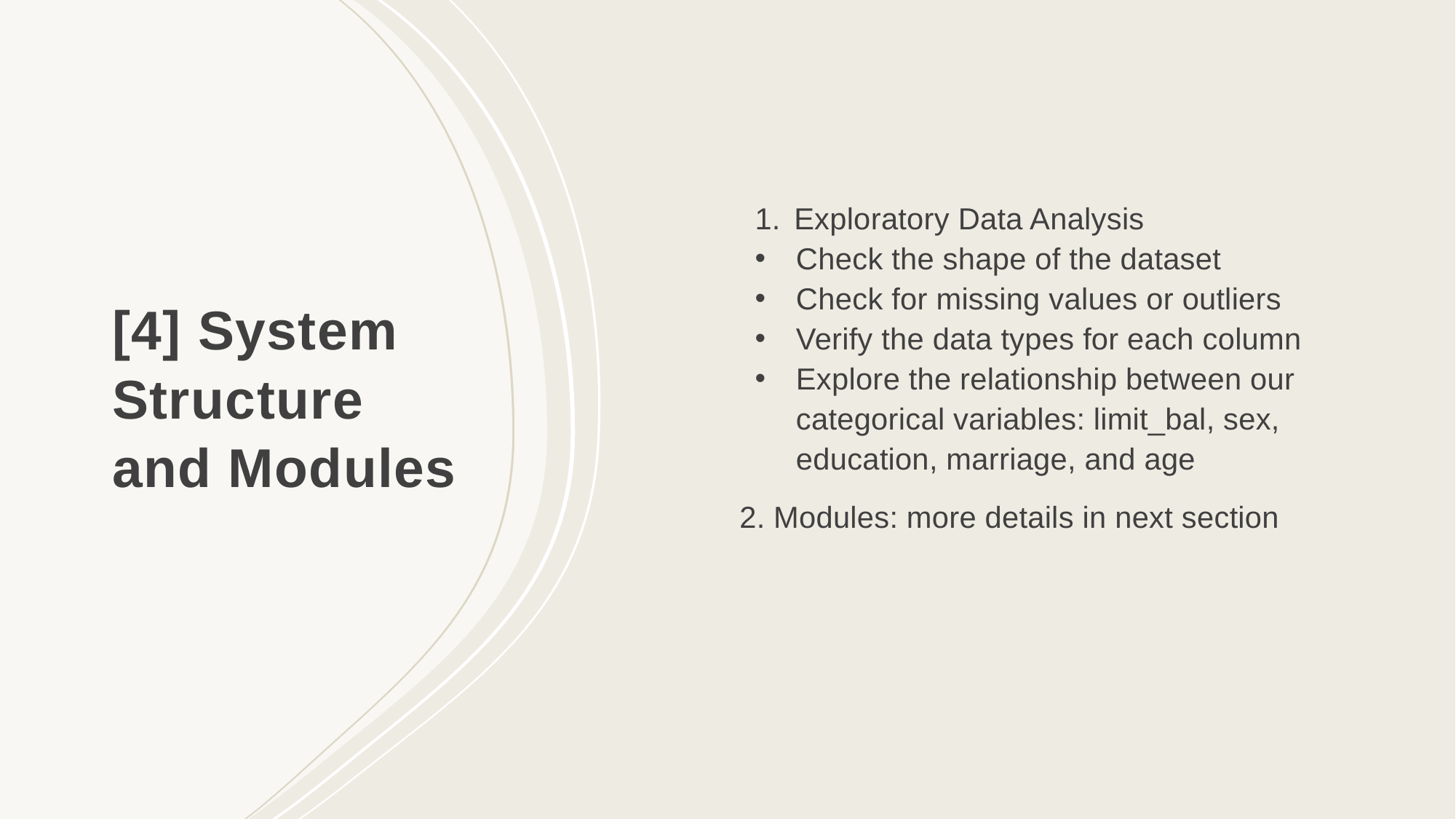

Exploratory Data Analysis
Check the shape of the dataset
Check for missing values or outliers
Verify the data types for each column
Explore the relationship between our categorical variables: limit_bal, sex, education, marriage, and age
2. Modules: more details in next section

# [4] System Structure and Modules